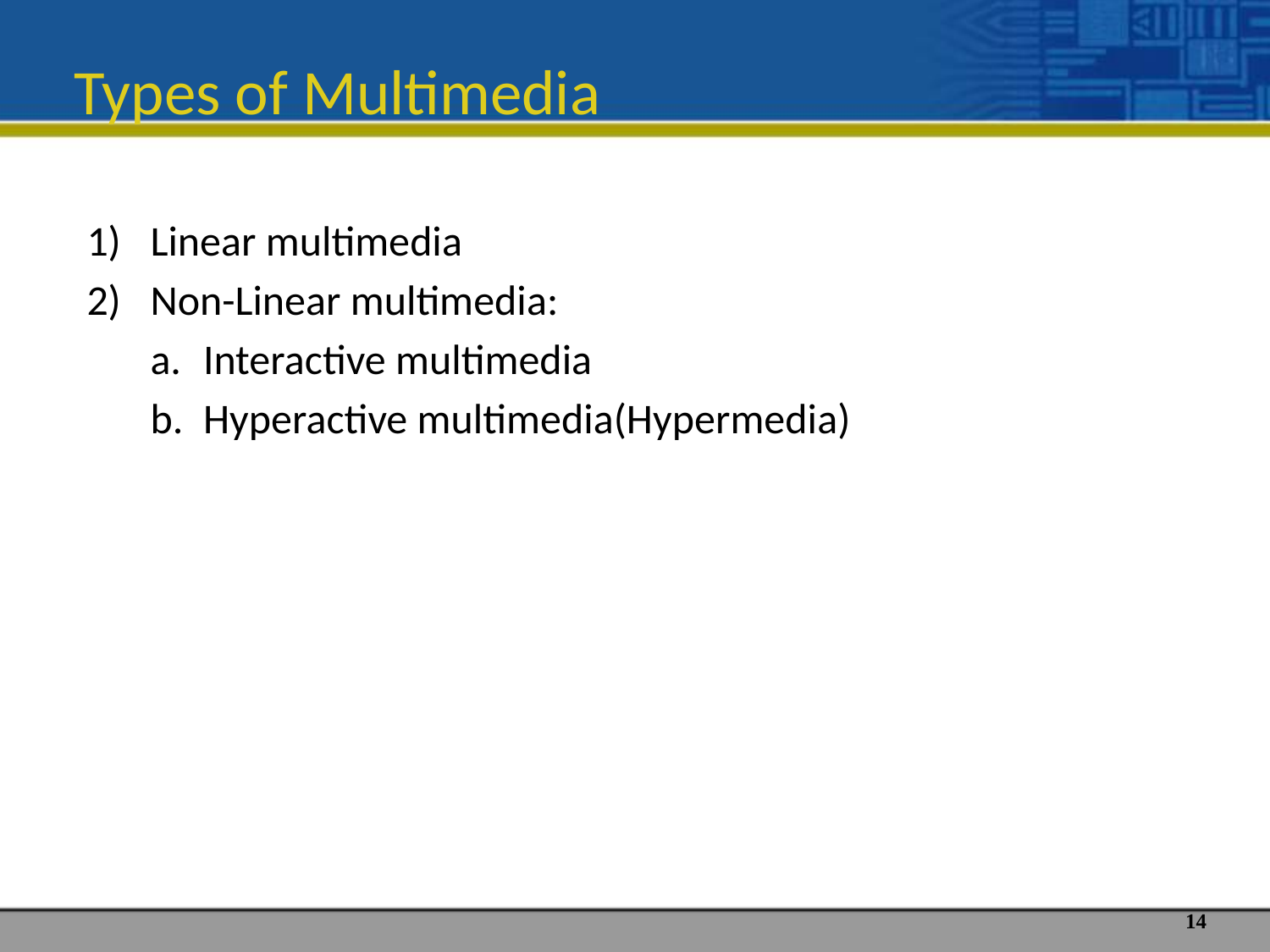

Types of Multimedia

Linear multimedia
Non-Linear multimedia:
Interactive multimedia
Hyperactive multimedia(Hypermedia)

14